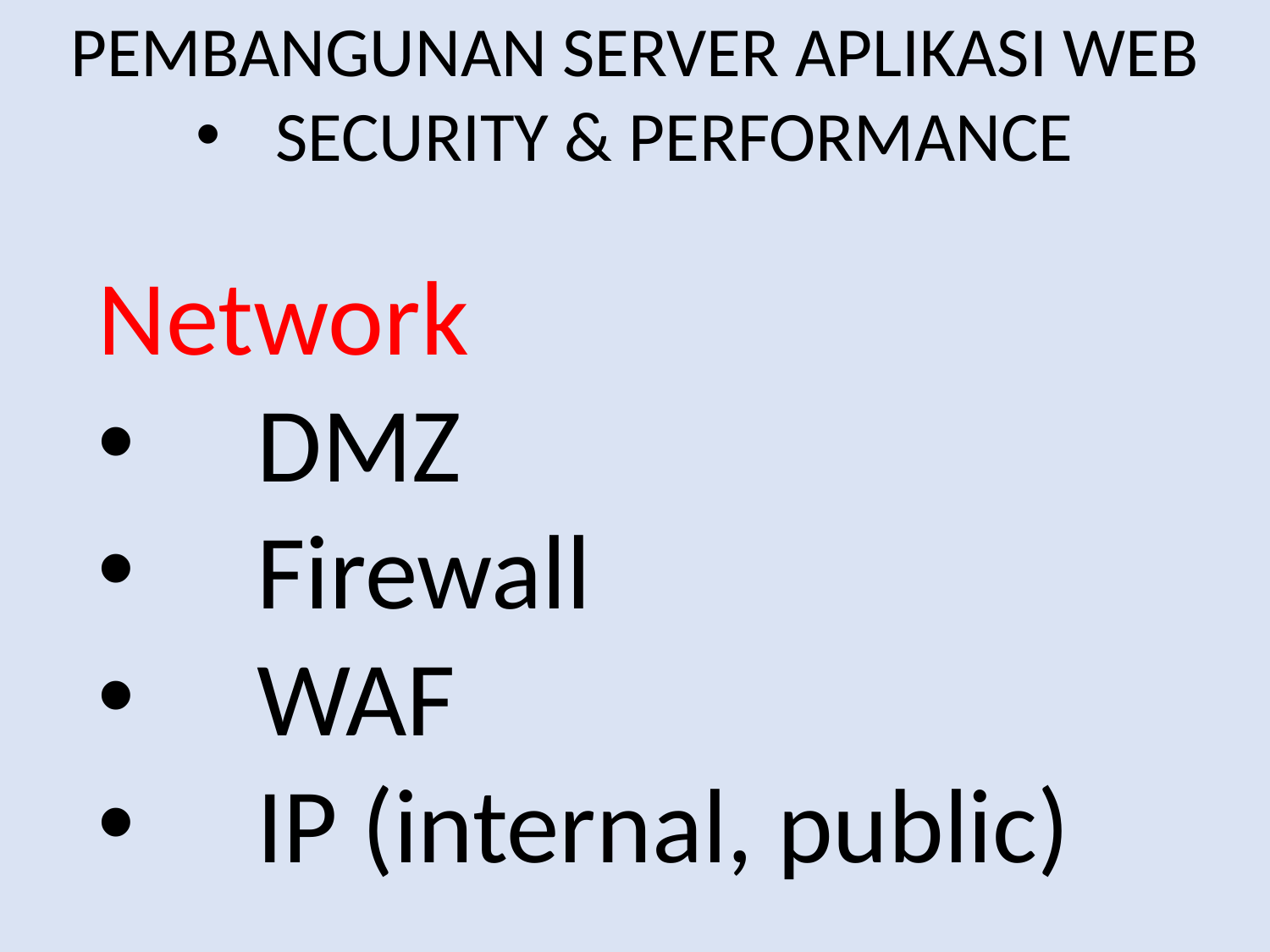

PEMBANGUNAN SERVER APLIKASI WEB
SECURITY & PERFORMANCE
Network
DMZ
Firewall
WAF
IP (internal, public)